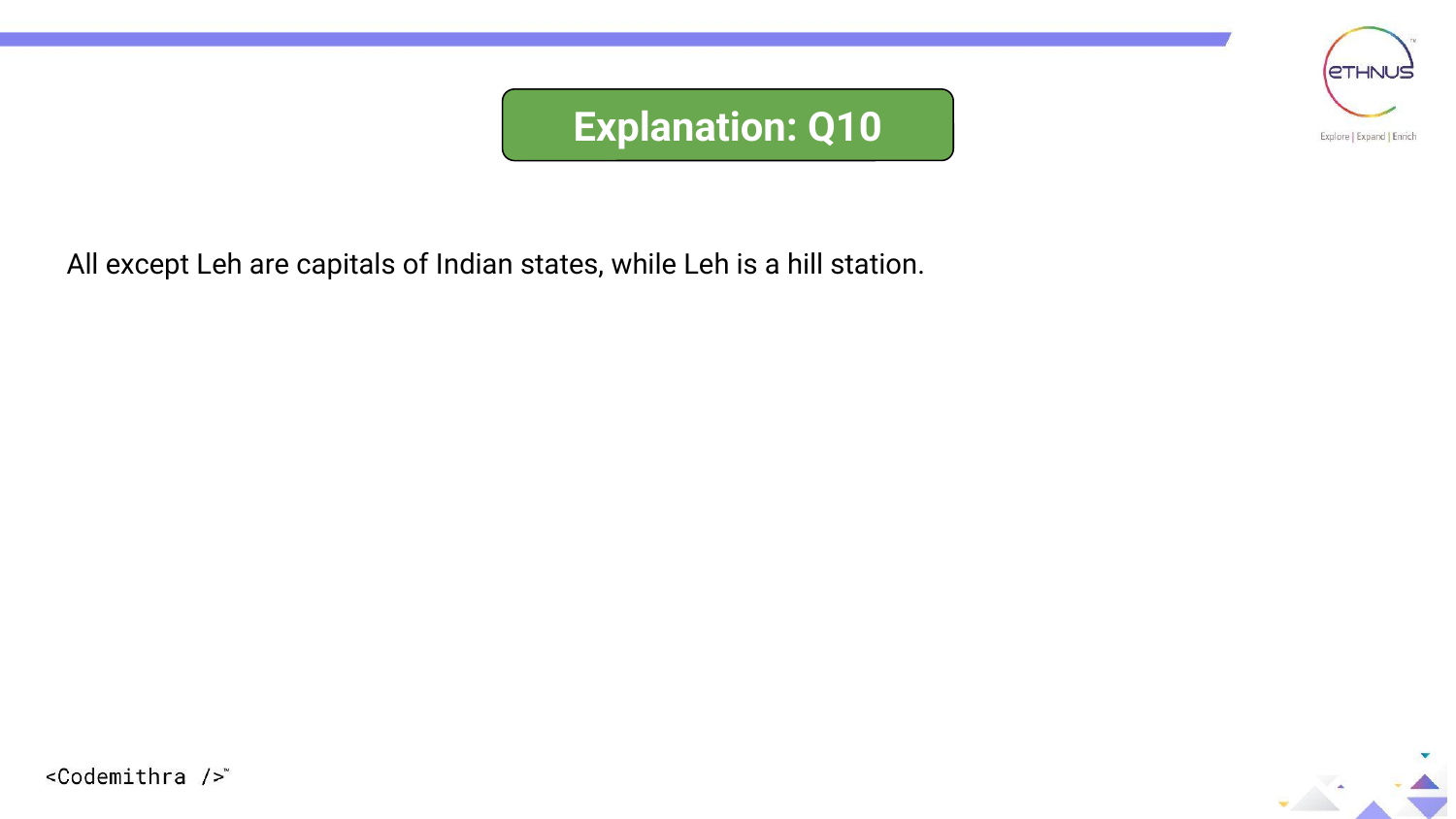

Explanation: Q10

All except Leh are capitals of Indian states, while Leh is a hill station.